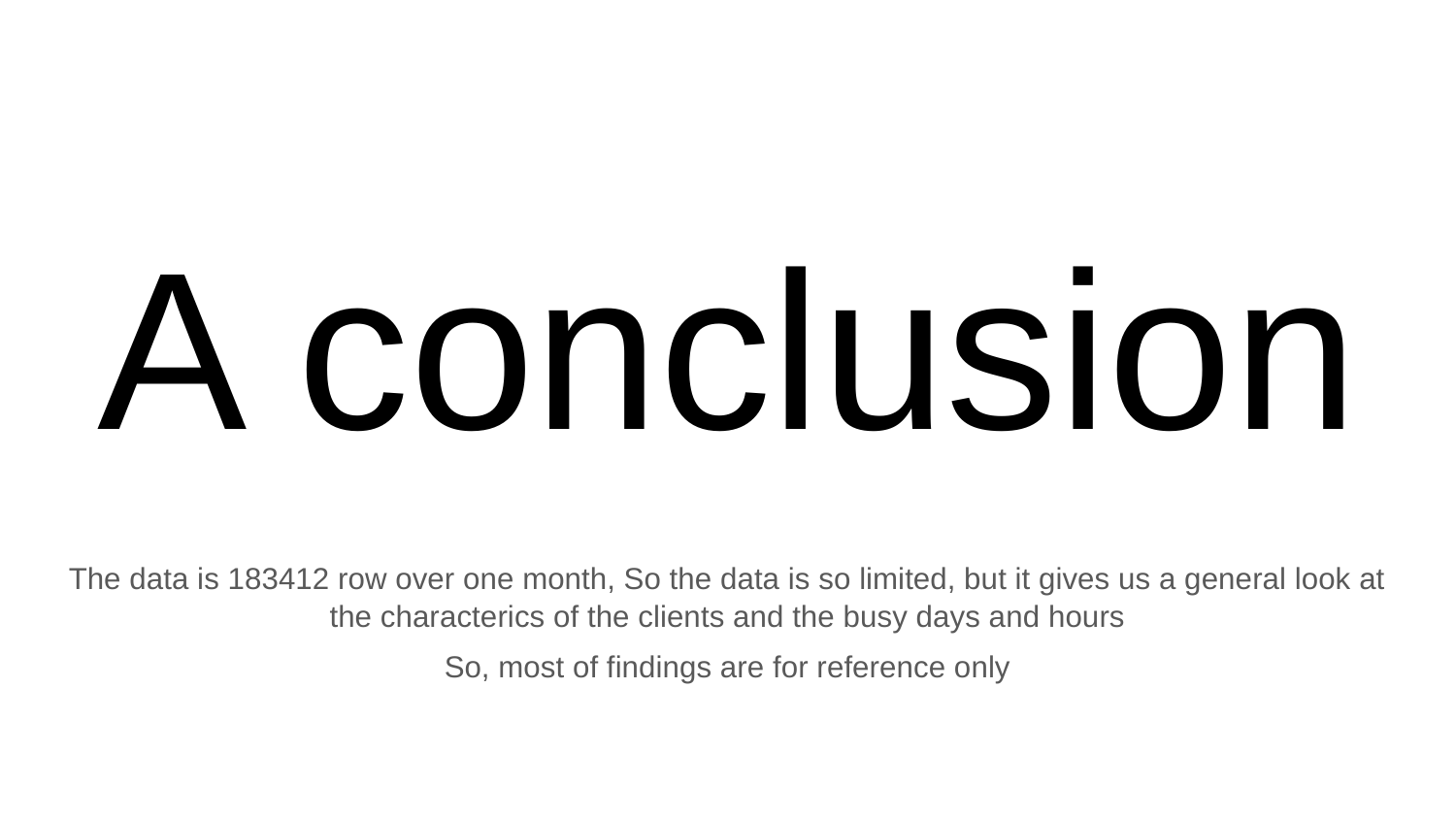

# A conclusion

The data is 183412 row over one month, So the data is so limited, but it gives us a general look at the characterics of the clients and the busy days and hours
So, most of findings are for reference only